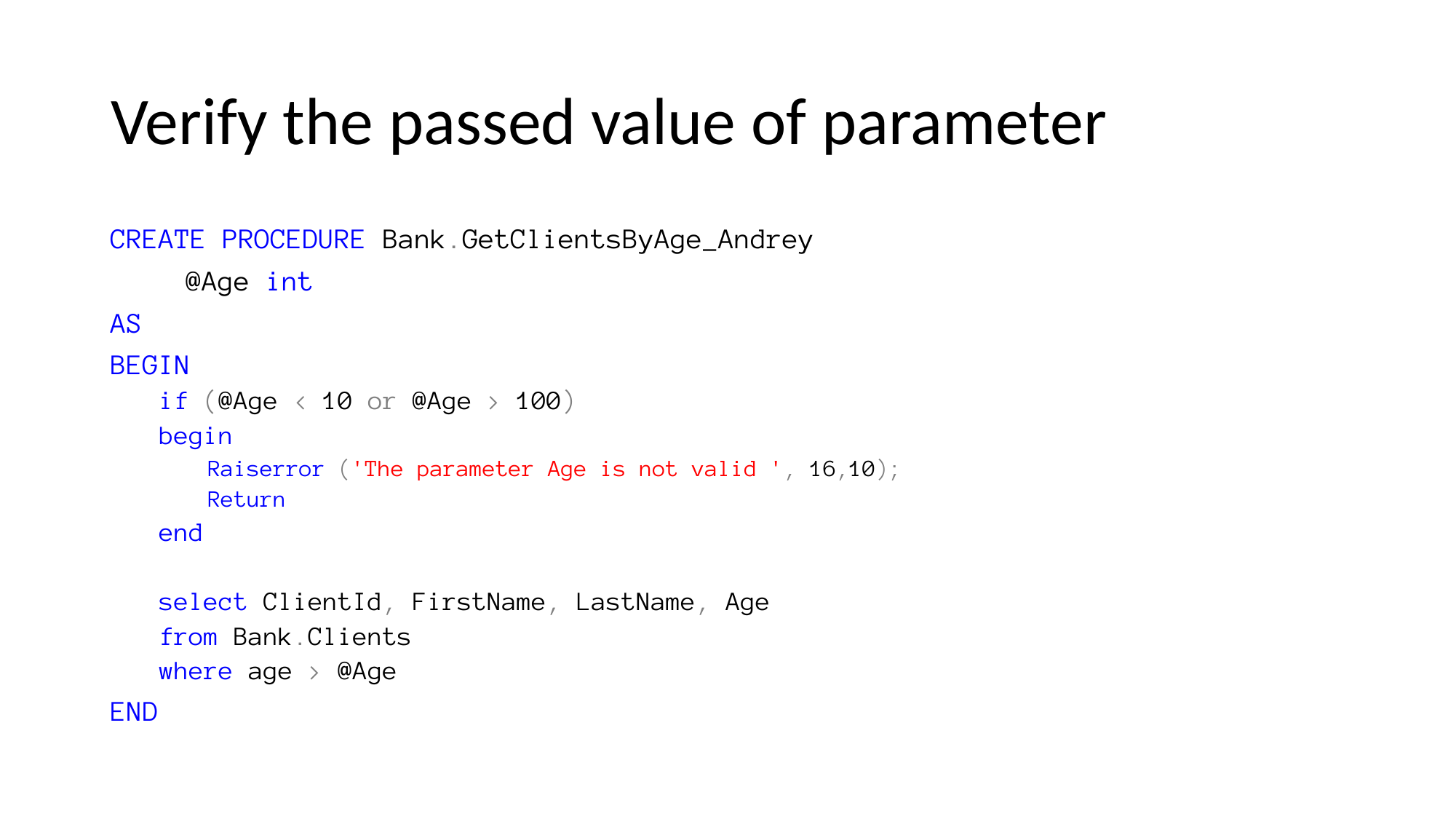

# Verify the passed value of parameter
CREATE PROCEDURE Bank.GetClientsByAge_Andrey
	@Age int
AS
BEGIN
if (@Age < 10 or @Age > 100)
begin
Raiserror ('The parameter Age is not valid ', 16,10);
Return
end

select ClientId, FirstName, LastName, Age
from Bank.Clients
where age > @Age
END